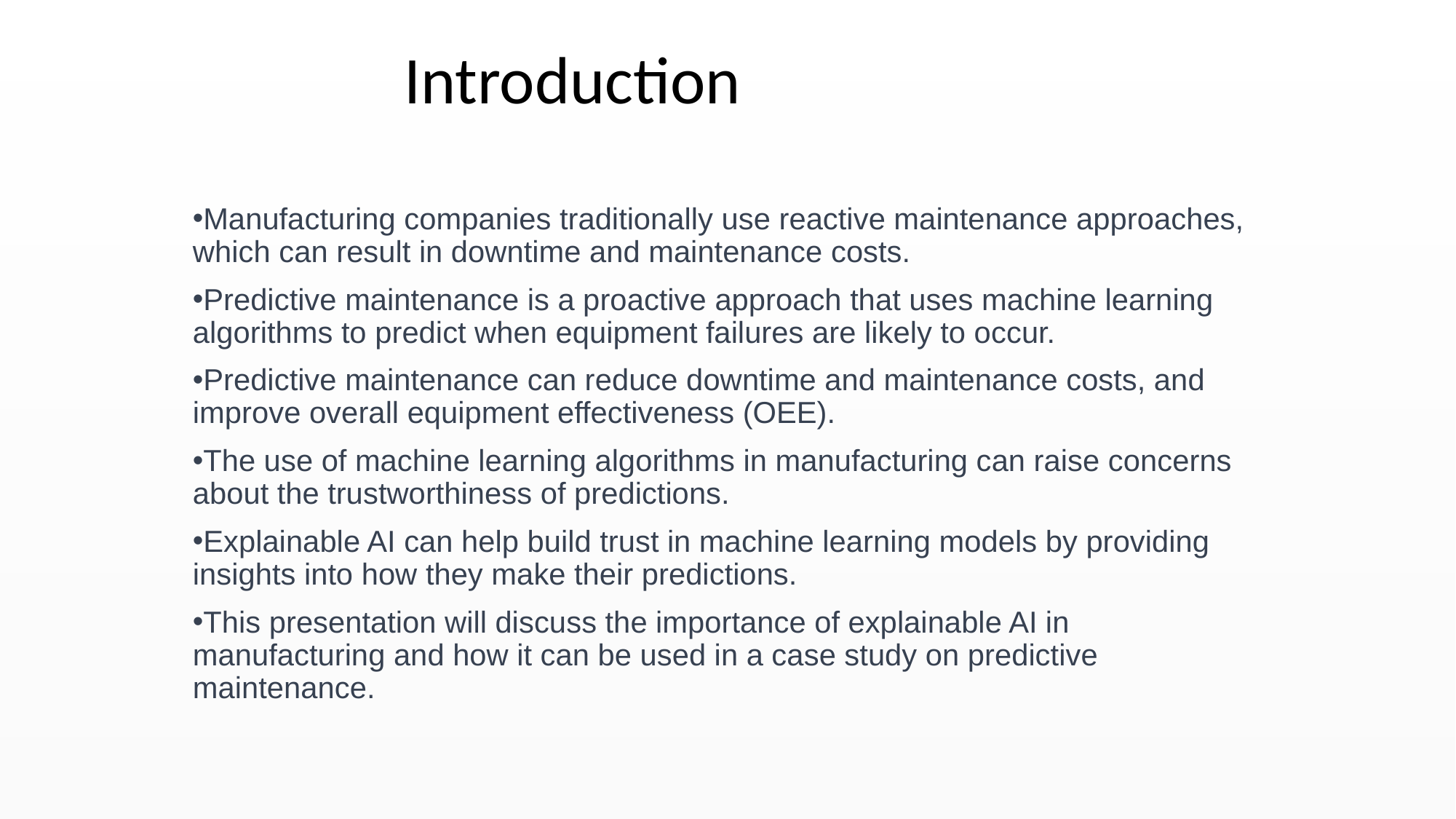

# Introduction
Manufacturing companies traditionally use reactive maintenance approaches, which can result in downtime and maintenance costs.
Predictive maintenance is a proactive approach that uses machine learning algorithms to predict when equipment failures are likely to occur.
Predictive maintenance can reduce downtime and maintenance costs, and improve overall equipment effectiveness (OEE).
The use of machine learning algorithms in manufacturing can raise concerns about the trustworthiness of predictions.
Explainable AI can help build trust in machine learning models by providing insights into how they make their predictions.
This presentation will discuss the importance of explainable AI in manufacturing and how it can be used in a case study on predictive maintenance.